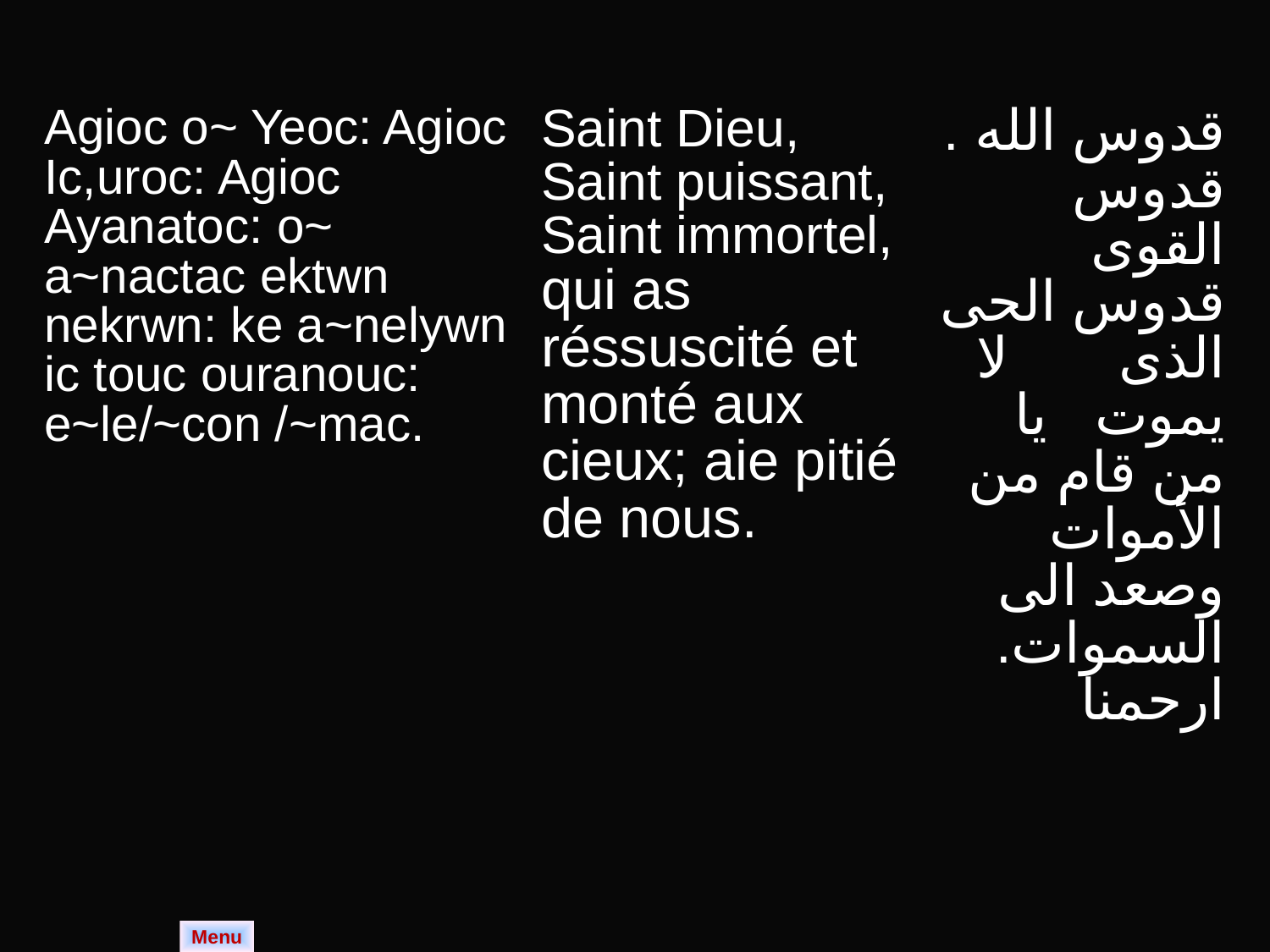

| Agioc o~ Yeoc: Agioc Ic,uroc: Agioc Ayanatoc: o~ a~nactac ektwn nekrwn: ke a~nelywn ic touc ouranouc: e~le/~con /~mac. | Saint Dieu, Saint puissant, Saint immortel, qui as réssuscité et monté aux cieux; aie pitié de nous. | قدوس الله . قدوس القوى قدوس الحى الذى لا يموت يا من قام من الأموات وصعد الى السموات. ارحمنا |
| --- | --- | --- |
Menu